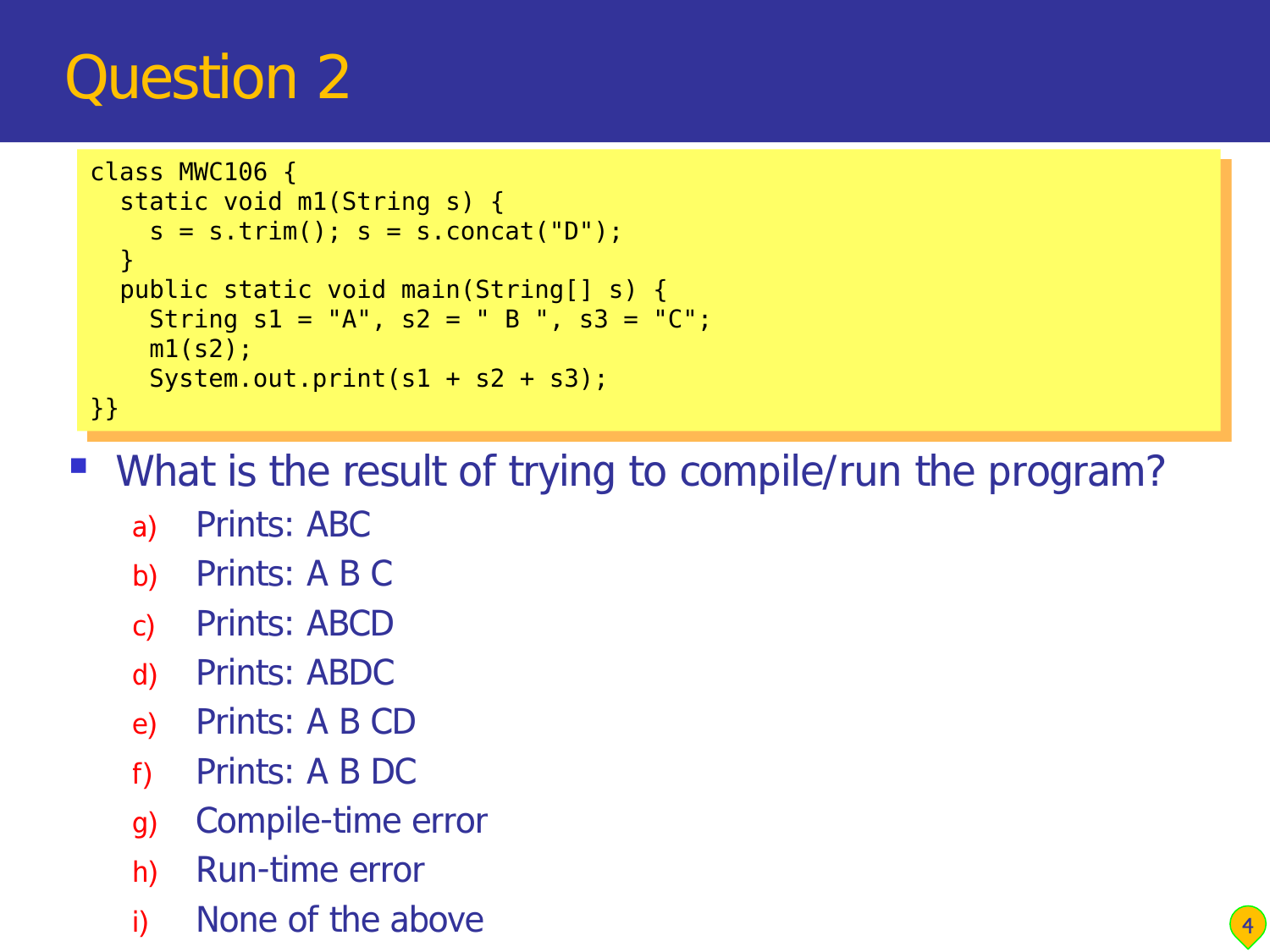

# Question 2
class MWC106 {
  static void m1(String s) {
    s = s.trim(); s = s.concat("D");
  }
  public static void main(String[] s) {
    String s1 = "A", s2 = " B ", s3 = "C";
    m1(s2);
    System.out.print(s1 + s2 + s3);
}}
What is the result of trying to compile/run the program?
Prints: ABC
Prints: A B C
Prints: ABCD
Prints: ABDC
Prints: A B CD
Prints: A B DC
Compile-time error
Run-time error
None of the above
4